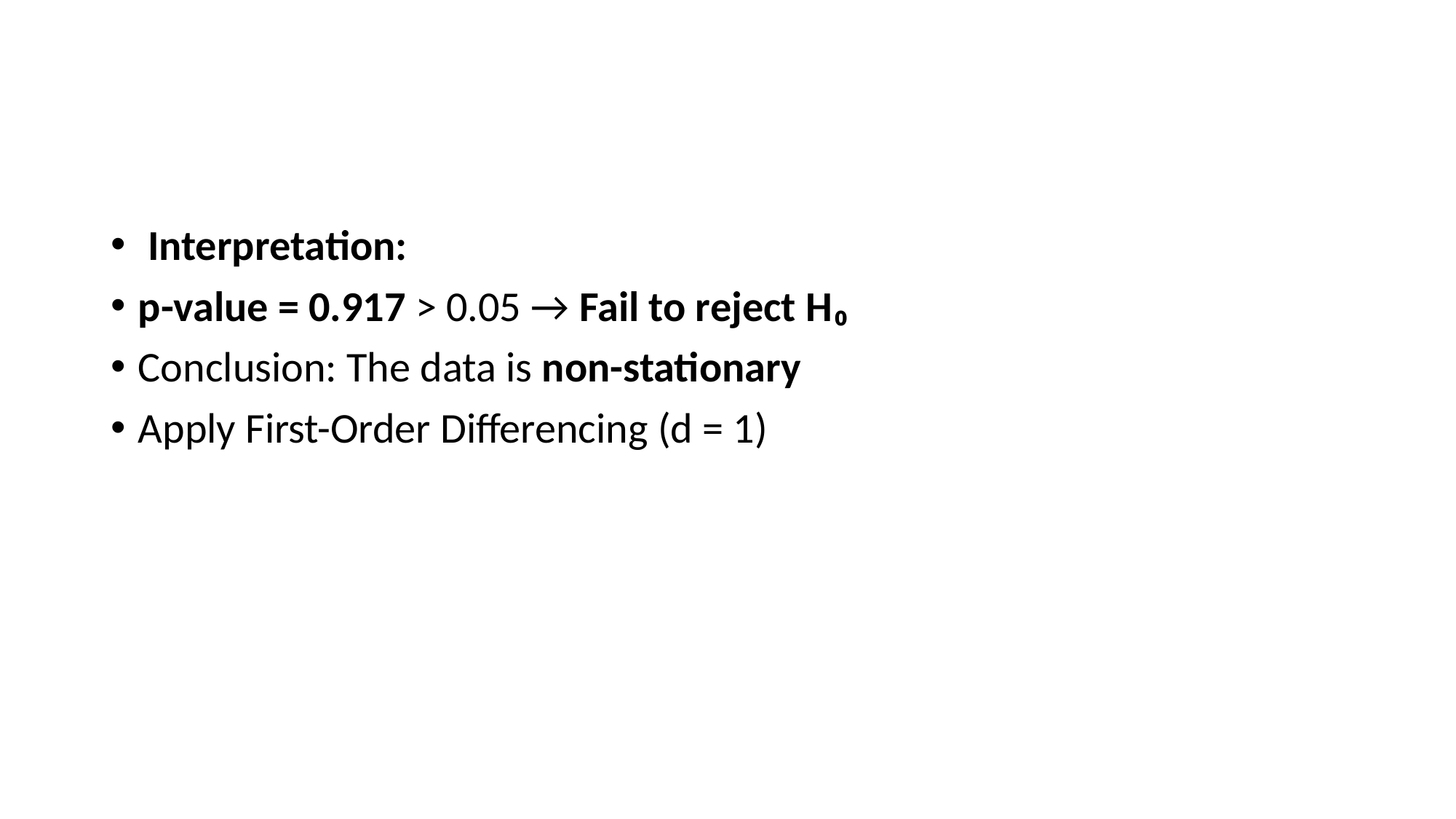

#
 Interpretation:
p-value = 0.917 > 0.05 → Fail to reject H₀
Conclusion: The data is non-stationary
Apply First-Order Differencing (d = 1)